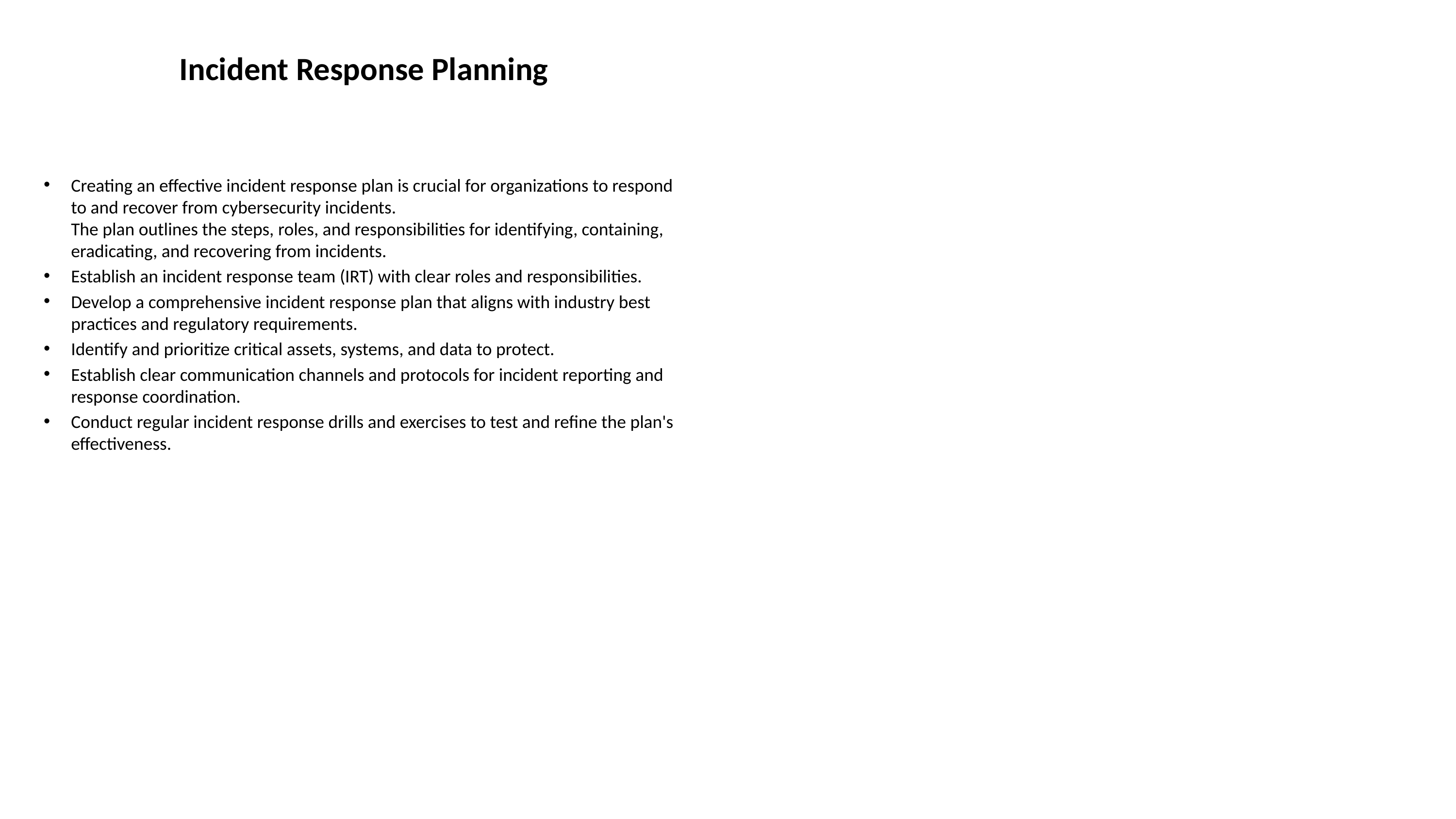

# Incident Response Planning

Creating an effective incident response plan is crucial for organizations to respond to and recover from cybersecurity incidents.
The plan outlines the steps, roles, and responsibilities for identifying, containing, eradicating, and recovering from incidents.
Establish an incident response team (IRT) with clear roles and responsibilities.
Develop a comprehensive incident response plan that aligns with industry best practices and regulatory requirements.
Identify and prioritize critical assets, systems, and data to protect.
Establish clear communication channels and protocols for incident reporting and response coordination.
Conduct regular incident response drills and exercises to test and refine the plan's effectiveness.